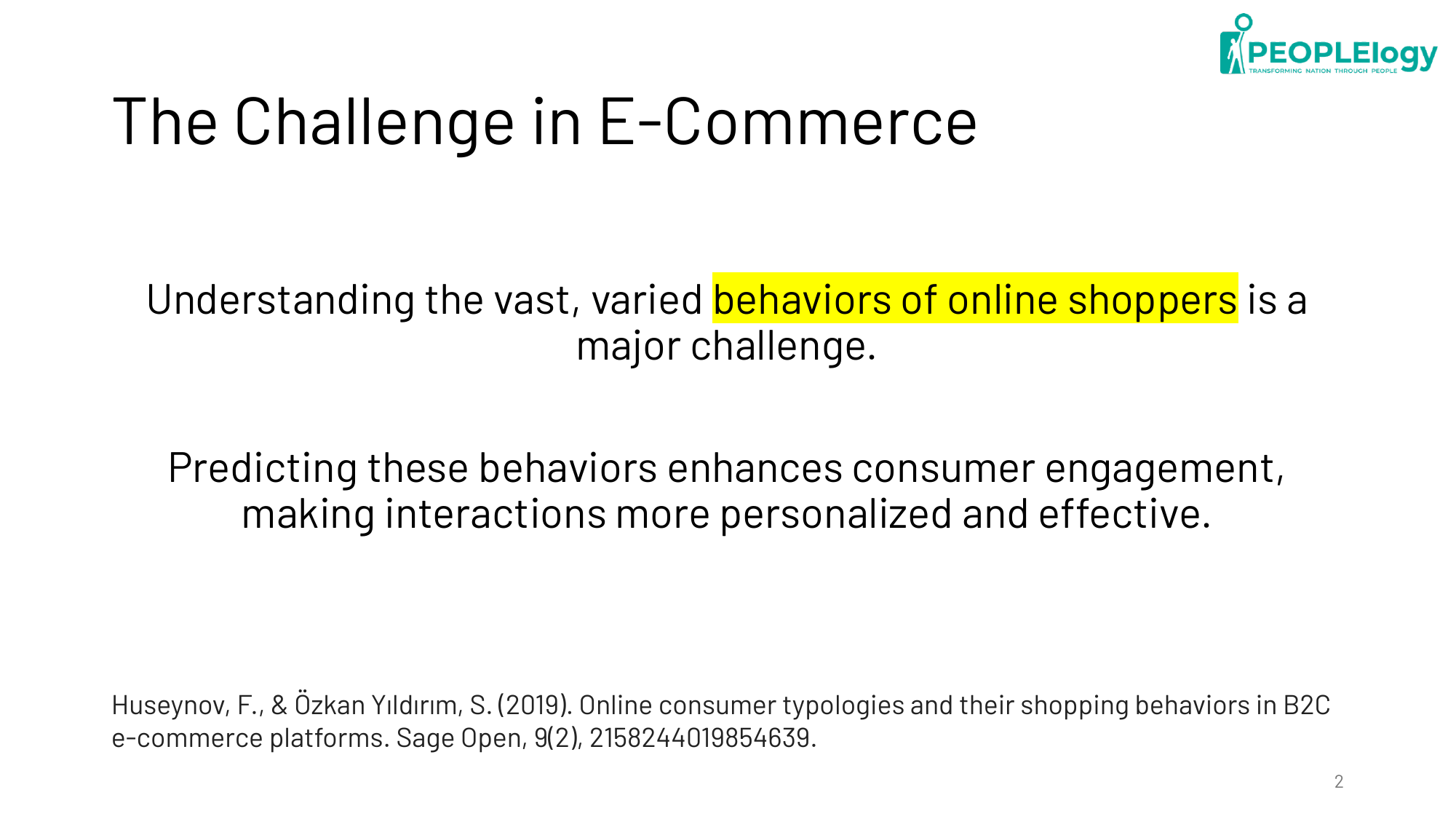

# The Challenge in E-Commerce
Understanding the vast, varied behaviors of online shoppers is a major challenge.

Predicting these behaviors enhances consumer engagement, making interactions more personalized and effective.

Huseynov, F., & Özkan Yıldırım, S. (2019). Online consumer typologies and their shopping behaviors in B2C
e-commerce platforms. Sage Open, 9(2), 2158244019854639.
2